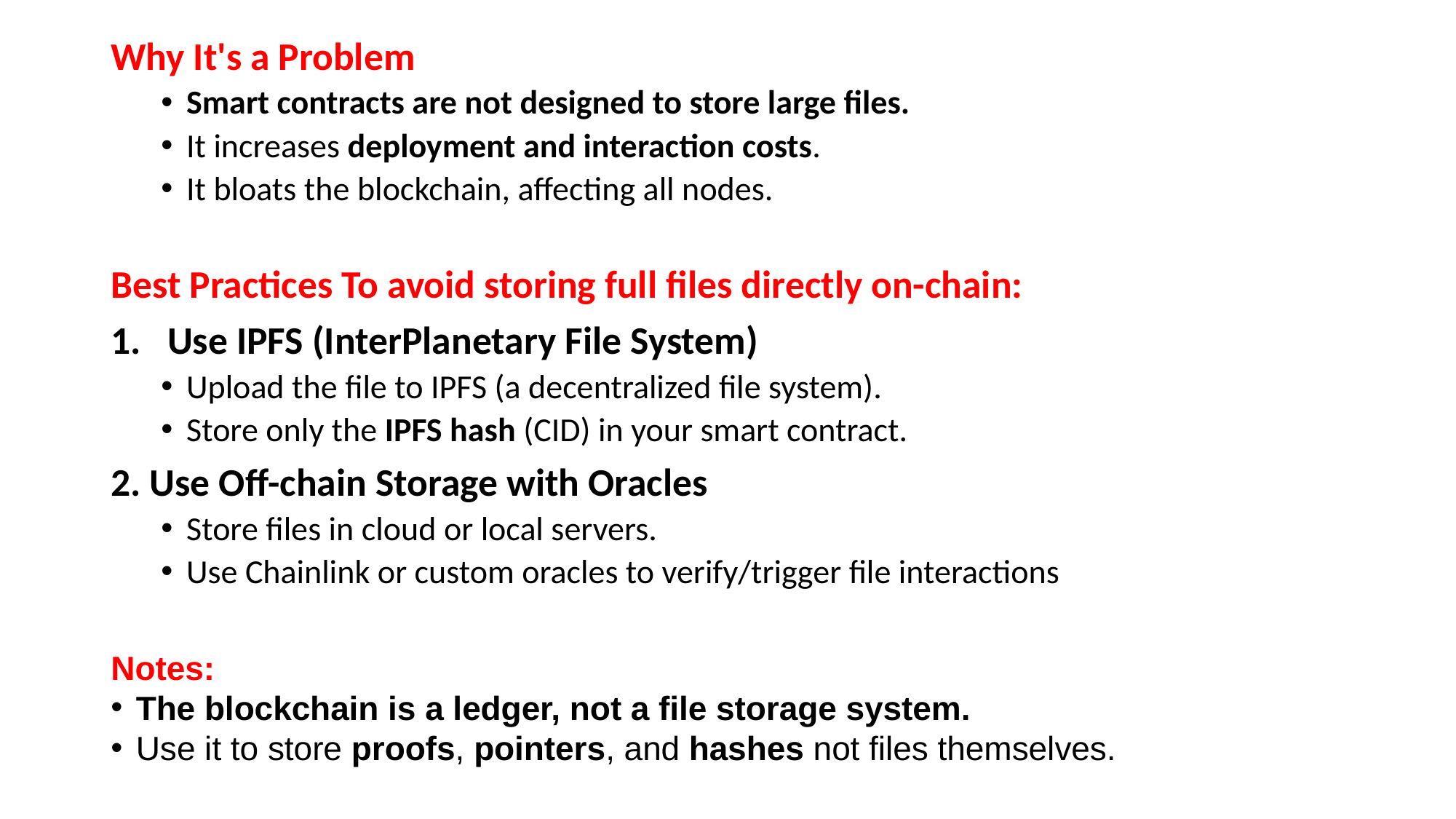

Why It's a Problem
Smart contracts are not designed to store large files.
It increases deployment and interaction costs.
It bloats the blockchain, affecting all nodes.

Best Practices To avoid storing full files directly on-chain:
Use IPFS (InterPlanetary File System)
Upload the file to IPFS (a decentralized file system).
Store only the IPFS hash (CID) in your smart contract.
2. Use Off-chain Storage with Oracles
Store files in cloud or local servers.
Use Chainlink or custom oracles to verify/trigger file interactions

Notes:
The blockchain is a ledger, not a file storage system.
Use it to store proofs, pointers, and hashes not files themselves.